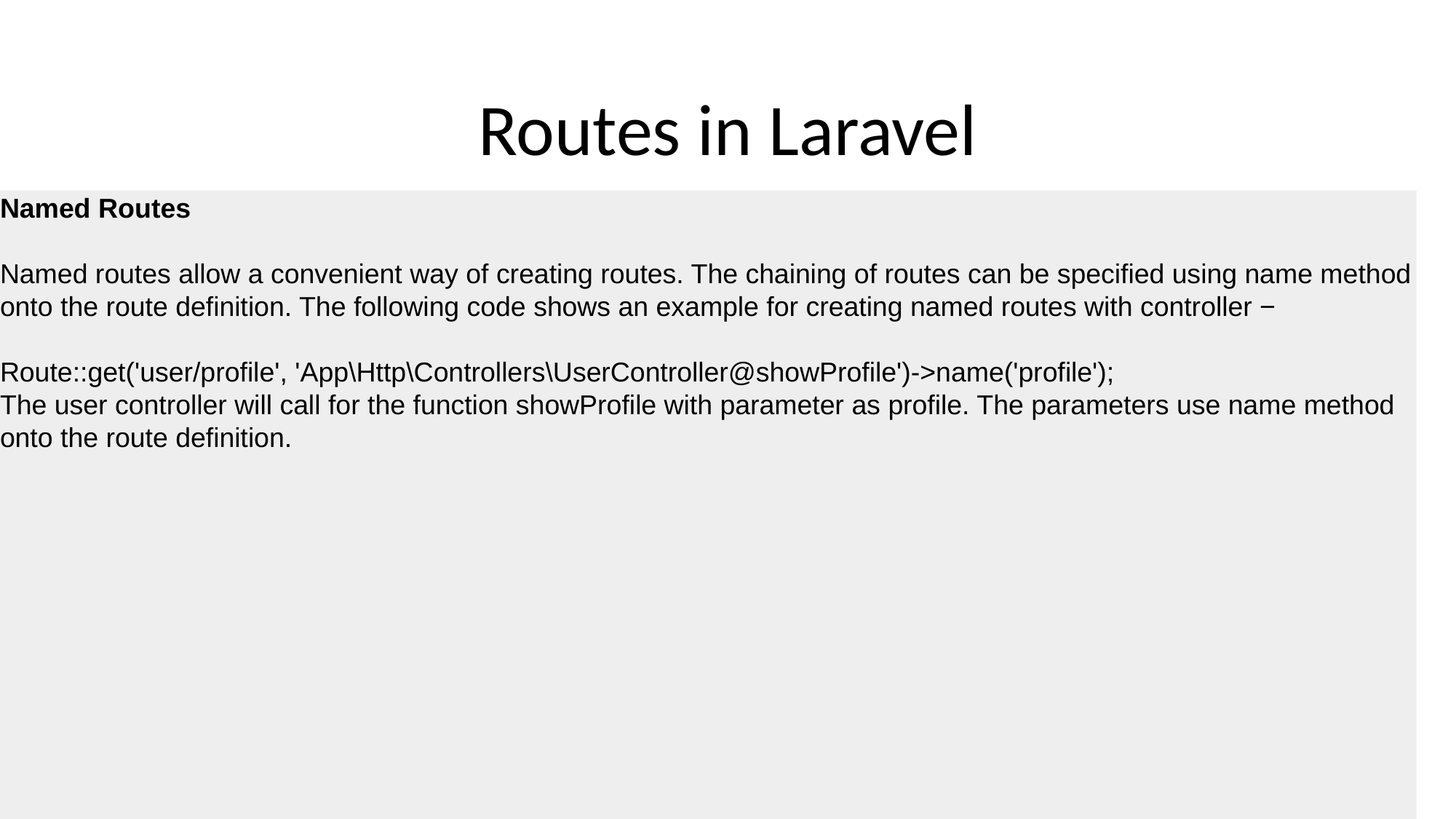

# Routes in Laravel
Named Routes

Named routes allow a convenient way of creating routes. The chaining of routes can be specified using name method onto the route definition. The following code shows an example for creating named routes with controller −

Route::get('user/profile', 'App\Http\Controllers\UserController@showProfile')->name('profile');
The user controller will call for the function showProfile with parameter as profile. The parameters use name method onto the route definition.